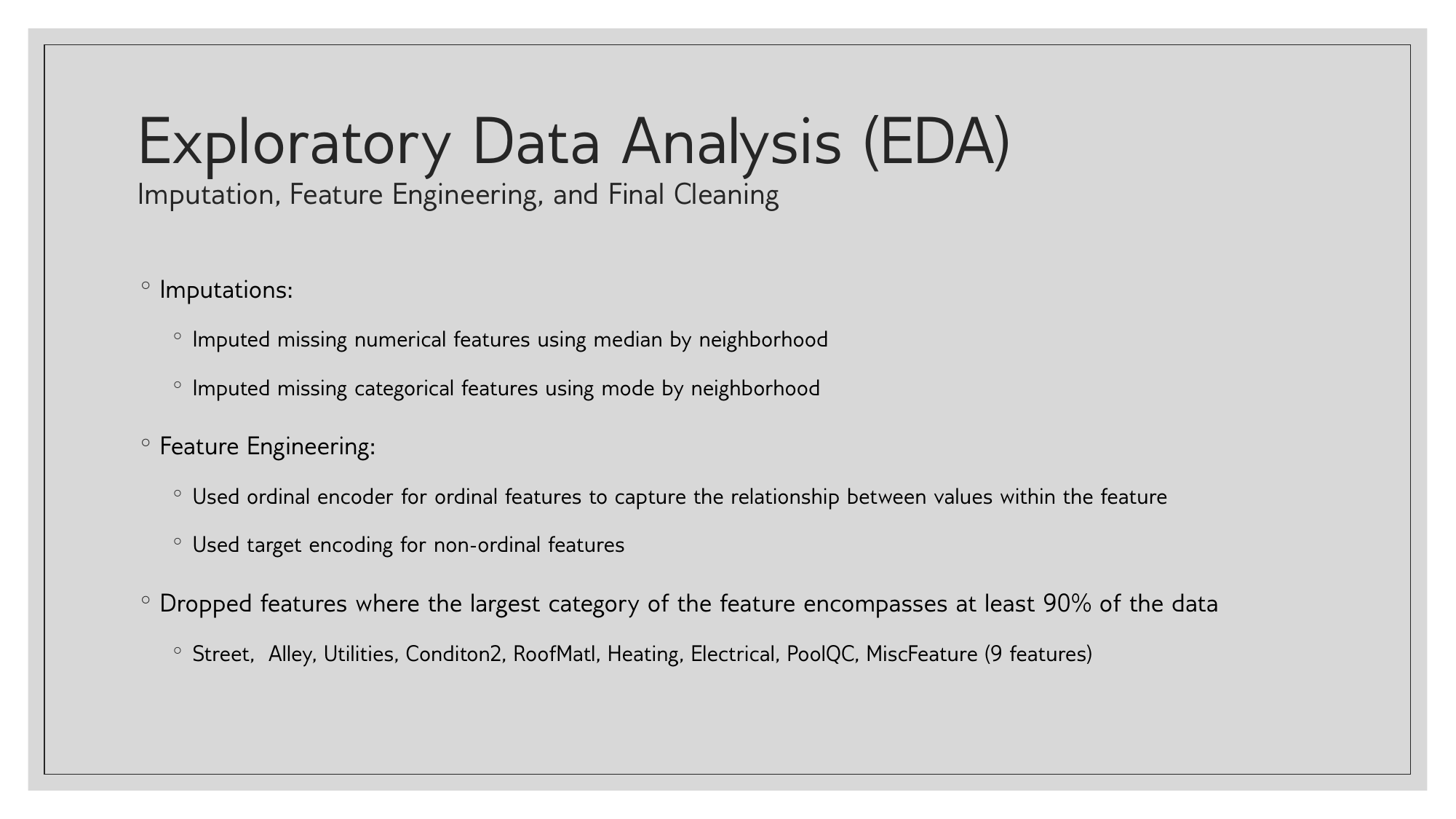

# Exploratory Data Analysis (EDA) Imputation, Feature Engineering, and Final Cleaning
Imputations:
Imputed missing numerical features using median by neighborhood
Imputed missing categorical features using mode by neighborhood
Feature Engineering:
Used ordinal encoder for ordinal features to capture the relationship between values within the feature
Used target encoding for non-ordinal features
Dropped features where the largest category of the feature encompasses at least 90% of the data
Street,  Alley, Utilities, Conditon2, RoofMatl, Heating, Electrical, PoolQC, MiscFeature (9 features)